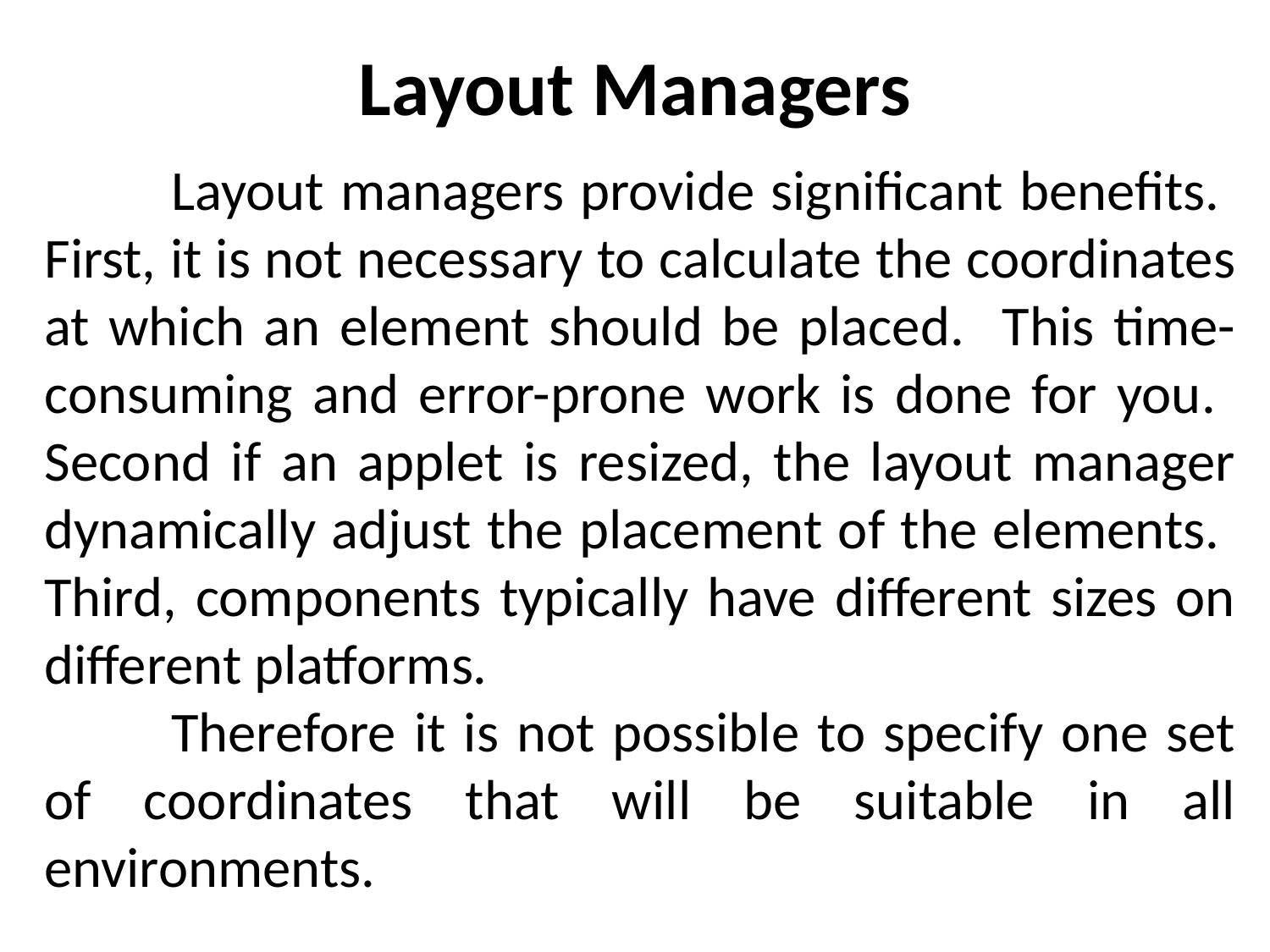

# Layout Managers
	Layout managers provide significant benefits.  First, it is not necessary to calculate the coordinates at which an element should be placed.  This time-consuming and error-prone work is done for you.  Second if an applet is resized, the layout manager dynamically adjust the placement of the elements.  Third, components typically have different sizes on different platforms.
	Therefore it is not possible to specify one set of coordinates that will be suitable in all environments.